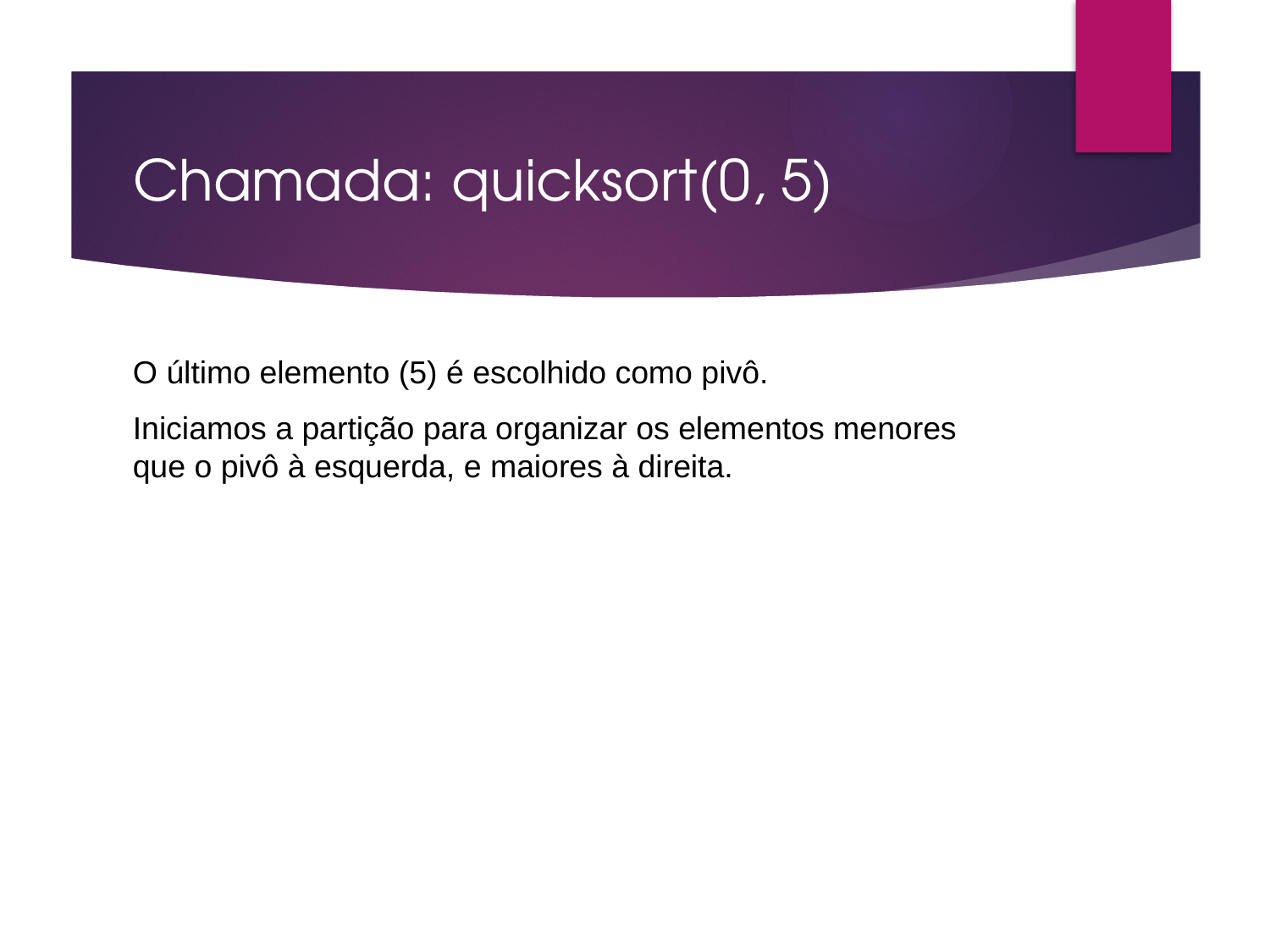

# Chamada: quicksort(0, 5)
O último elemento (5) é escolhido como pivô.
Iniciamos a partição para organizar os elementos menores que o pivô à esquerda, e maiores à direita.